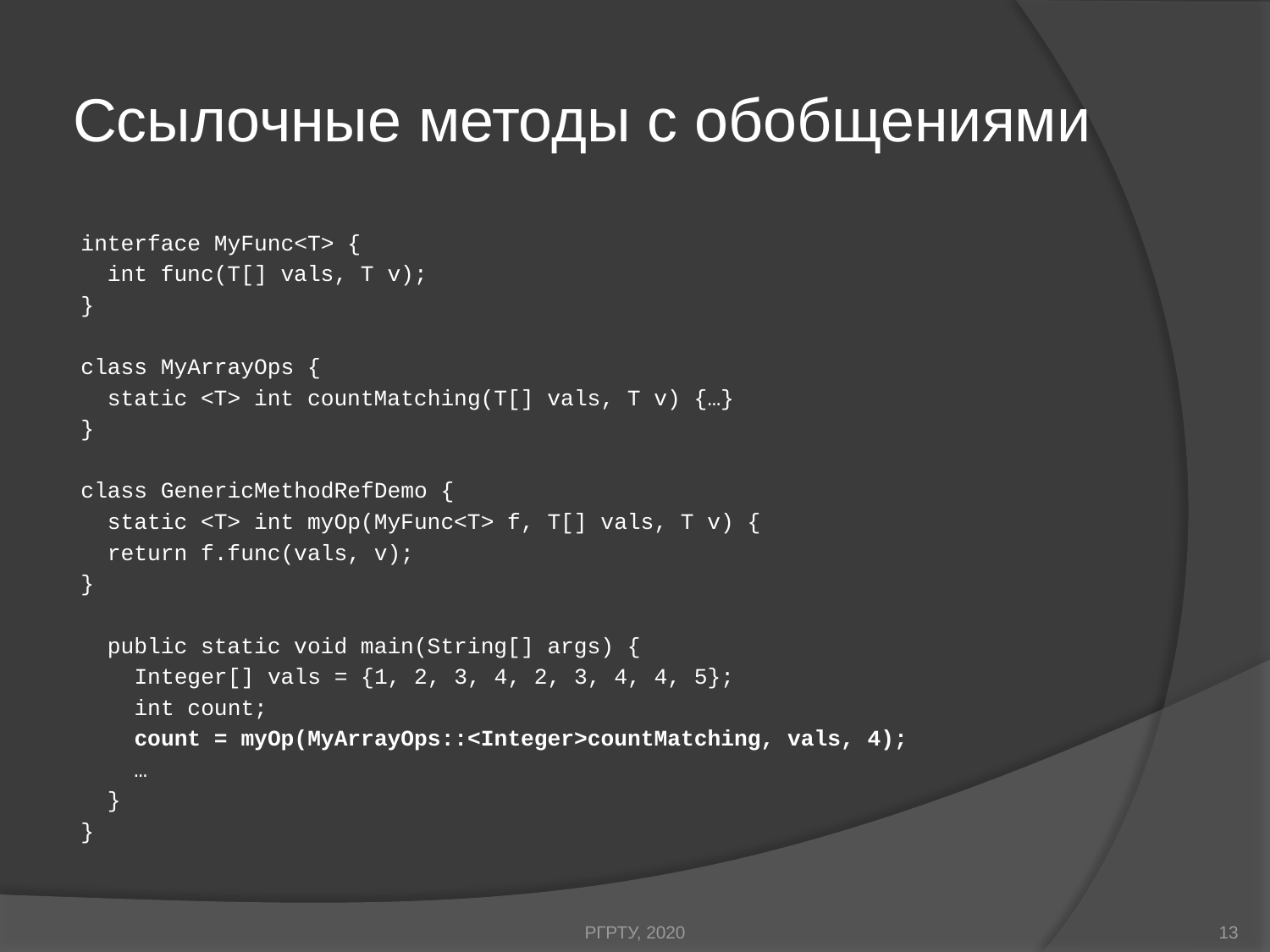

# Ссылочные методы с обобщениями
interface MyFunc<T> {
  int func(T[] vals, T v);
}

class MyArrayOps {
  static <T> int countMatching(T[] vals, T v) {…}
}

class GenericMethodRefDemo {
  static <T> int myOp(MyFunc<T> f, T[] vals, T v) {
  return f.func(vals, v);
}

  public static void main(String[] args) {
    Integer[] vals = {1, 2, 3, 4, 2, 3, 4, 4, 5};
    int count;
    count = myOp(MyArrayOps::<Integer>countMatching, vals, 4);
    …
  }
}
РГРТУ, 2020
13